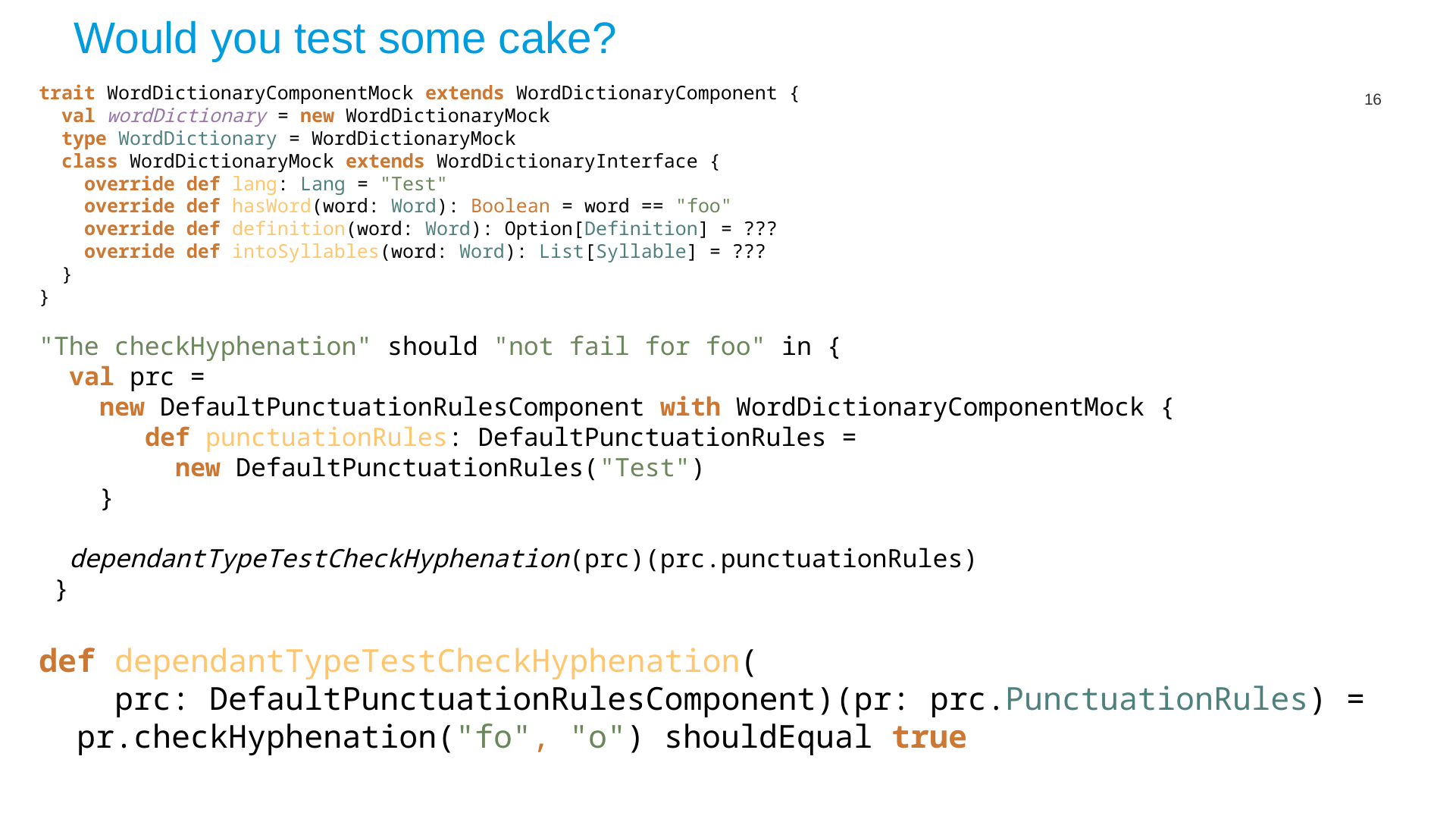

# Would you test some cake?
trait WordDictionaryComponentMock extends WordDictionaryComponent {
  val wordDictionary = new WordDictionaryMock
  type WordDictionary = WordDictionaryMock
  class WordDictionaryMock extends WordDictionaryInterface {
    override def lang: Lang = "Test"
    override def hasWord(word: Word): Boolean = word == "foo"
    override def definition(word: Word): Option[Definition] = ???
    override def intoSyllables(word: Word): List[Syllable] = ???
  }
}

"The checkHyphenation" should "not fail for foo" in {
  val prc =
    new DefaultPunctuationRulesComponent with WordDictionaryComponentMock {
       def punctuationRules: DefaultPunctuationRules =
         new DefaultPunctuationRules("Test")
    }
  dependantTypeTestCheckHyphenation(prc)(prc.punctuationRules)
 }

def dependantTypeTestCheckHyphenation(
    prc: DefaultPunctuationRulesComponent)(pr: prc.PunctuationRules) =
  pr.checkHyphenation("fo", "o") shouldEqual true